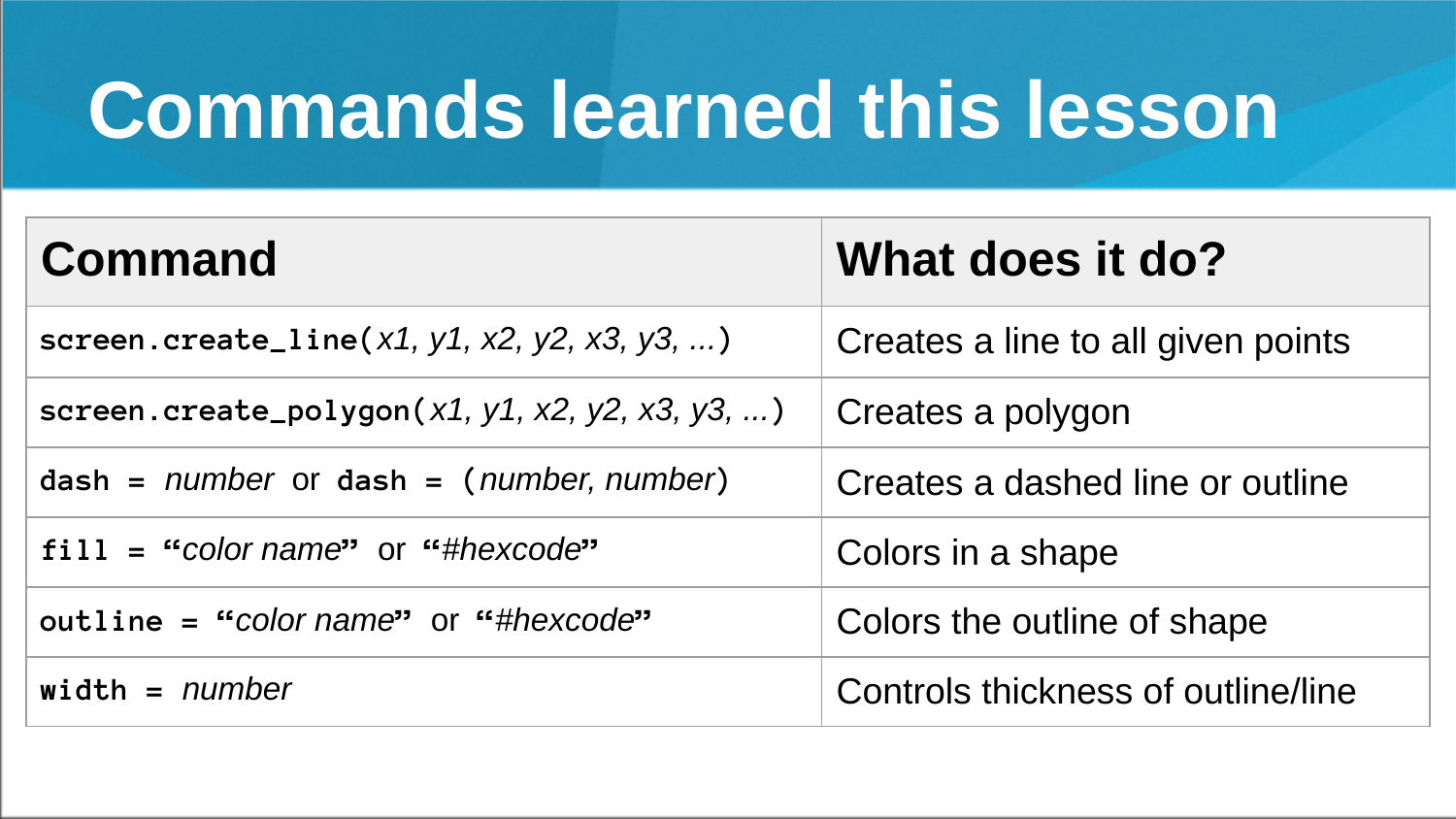

# Commands learned this lesson
| Command | What does it do? |
| --- | --- |
| screen.create\_line(x1, y1, x2, y2, x3, y3, ...) | Creates a line to all given points |
| screen.create\_polygon(x1, y1, x2, y2, x3, y3, ...) | Creates a polygon |
| dash = number or dash = (number, number) | Creates a dashed line or outline |
| fill = “color name” or “#hexcode” | Colors in a shape |
| outline = “color name” or “#hexcode” | Colors the outline of shape |
| width = number | Controls thickness of outline/line |